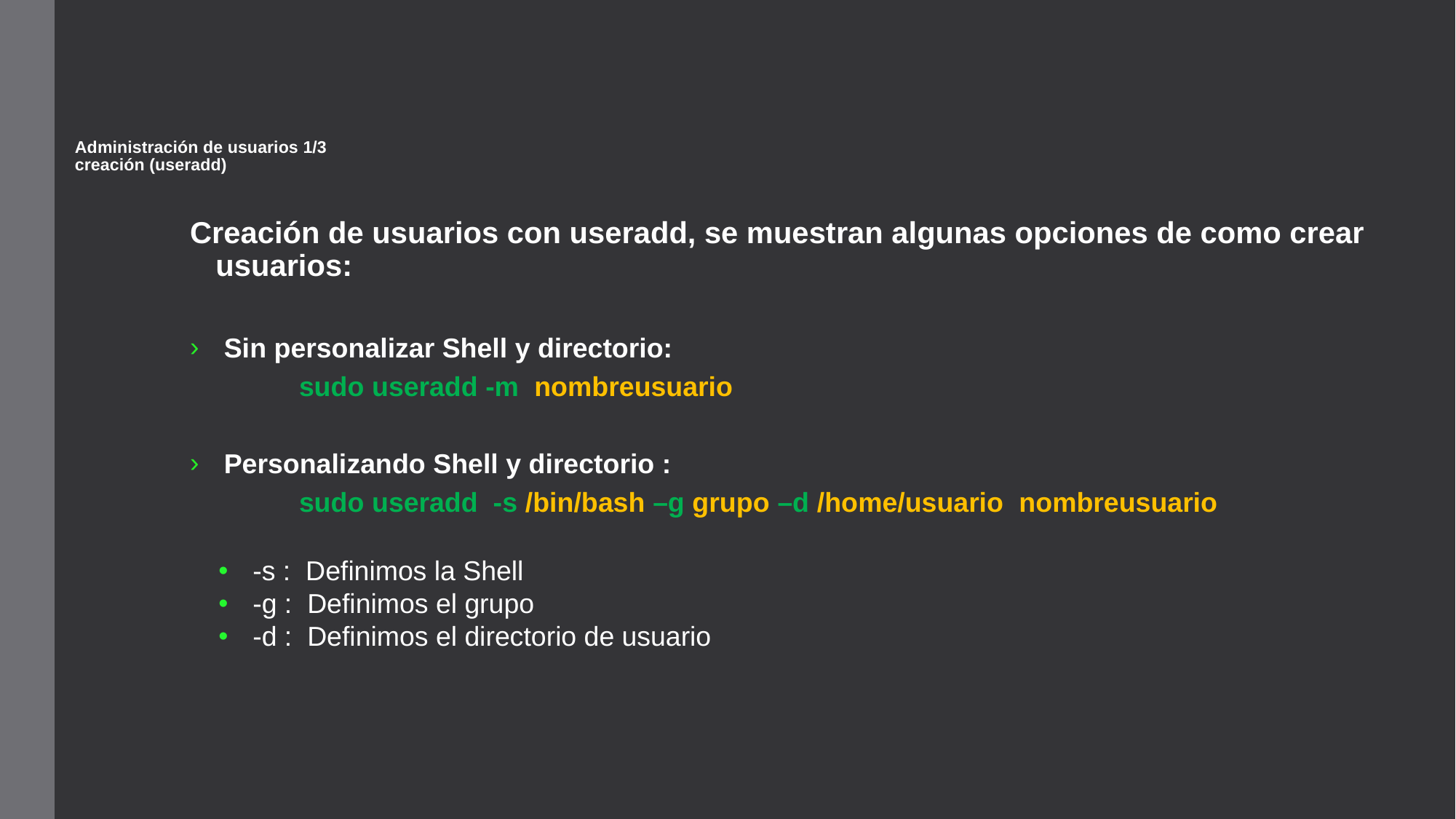

# Administración de usuarios 1/3 creación (useradd)

Creación de usuarios con useradd, se muestran algunas opciones de como crear usuarios:

Sin personalizar Shell y directorio:
	sudo useradd -m  nombreusuario

Personalizando Shell y directorio :
 	sudo useradd  -s /bin/bash –g grupo –d /home/usuario  nombreusuario

-s :  Definimos la Shell
-g :  Definimos el grupo
-d :  Definimos el directorio de usuario